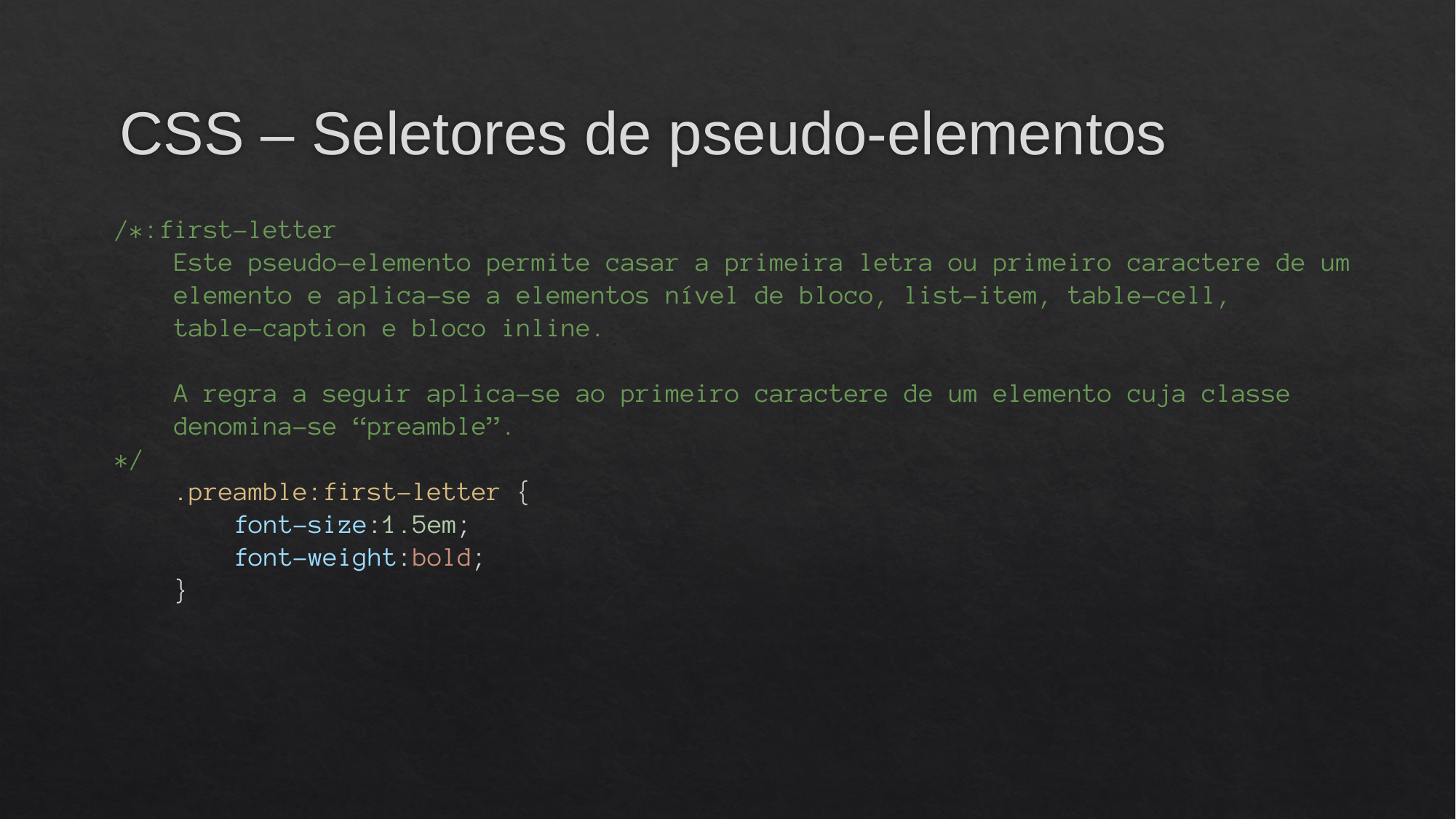

# CSS – Seletores de pseudo-elementos
    /*:first-letter
        Este pseudo-elemento permite casar a primeira letra ou primeiro caractere de um
        elemento e aplica-se a elementos nível de bloco, list-item, table-cell,
        table-caption e bloco inline.
        A regra a seguir aplica-se ao primeiro caractere de um elemento cuja classe
        denomina-se “preamble”.
    */
        .preamble:first-letter {
            font-size:1.5em;
            font-weight:bold;
        }